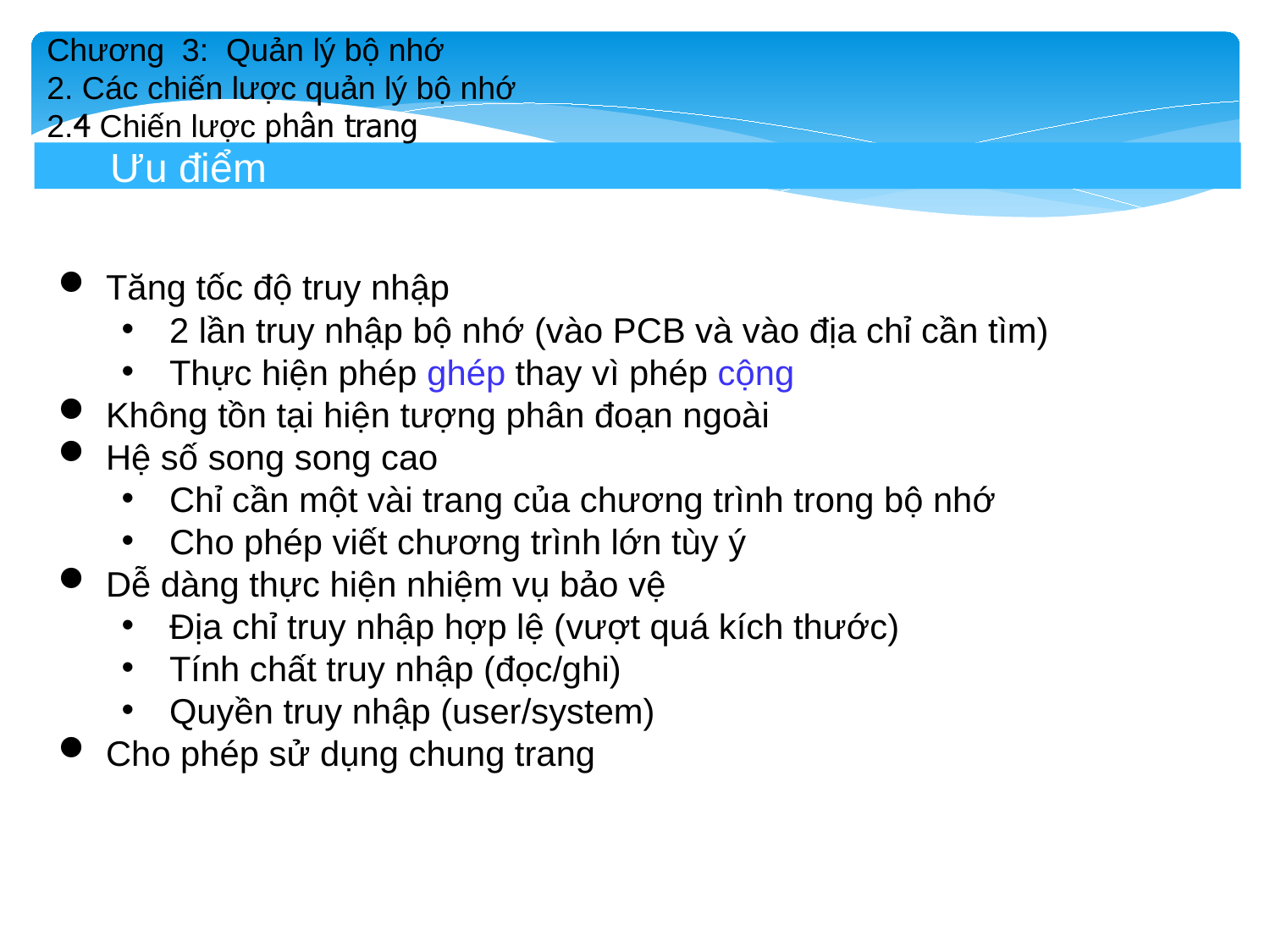

Chương  3:  Quản lý bộ nhớ
2. Các chiến lược quản lý bộ nhớ
2.4 Chiến lược phân trang
Ưu điểm

Tăng tốc độ truy nhập
2 lần truy nhập bộ nhớ (vào PCB và vào địa chỉ cần tìm)
Thực hiện phép ghép thay vì phép cộng
Không tồn tại hiện tượng phân đoạn ngoài
Hệ số song song cao
Chỉ cần một vài trang của chương trình trong bộ nhớ
Cho phép viết chương trình lớn tùy ý
Dễ dàng thực hiện nhiệm vụ bảo vệ
Địa chỉ truy nhập hợp lệ (vượt quá kích thước)
Tính chất truy nhập (đọc/ghi)
Quyền truy nhập (user/system)
Cho phép sử dụng chung trang